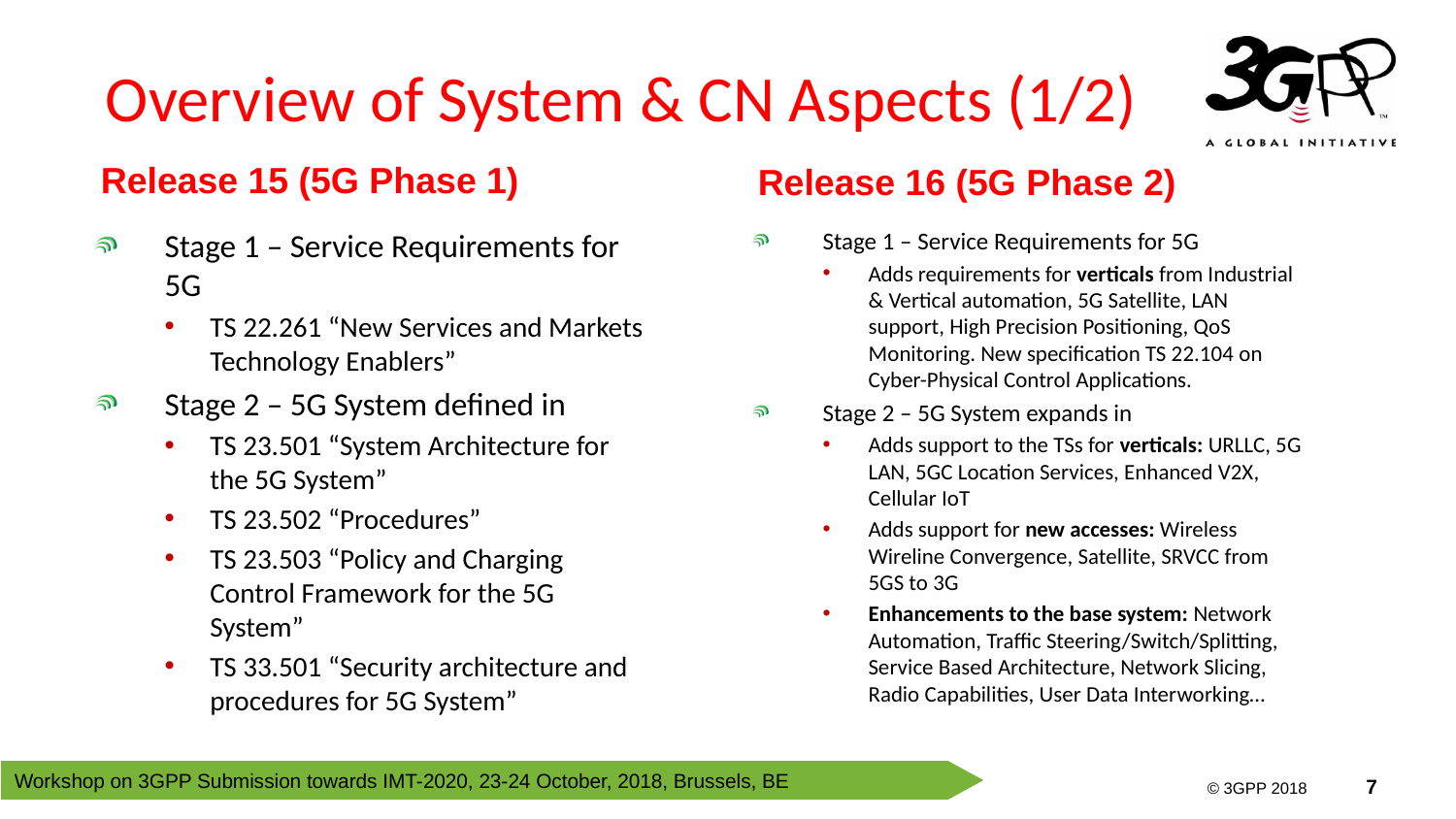

# Overview of System & CN Aspects (1/2)
Release 15 (5G Phase 1)
Release 16 (5G Phase 2)
Stage 1 – Service Requirements for 5G
TS 22.261 “New Services and Markets Technology Enablers”
Stage 2 – 5G System defined in
TS 23.501 “System Architecture for the 5G System”
TS 23.502 “Procedures”
TS 23.503 “Policy and Charging Control Framework for the 5G System”
TS 33.501 “Security architecture and procedures for 5G System”
Stage 1 – Service Requirements for 5G
Adds requirements for verticals from Industrial & Vertical automation, 5G Satellite, LAN support, High Precision Positioning, QoS Monitoring. New specification TS 22.104 on Cyber-Physical Control Applications.
Stage 2 – 5G System expands in
Adds support to the TSs for verticals: URLLC, 5G LAN, 5GC Location Services, Enhanced V2X, Cellular IoT
Adds support for new accesses: Wireless Wireline Convergence, Satellite, SRVCC from 5GS to 3G
Enhancements to the base system: Network Automation, Traffic Steering/Switch/Splitting, Service Based Architecture, Network Slicing, Radio Capabilities, User Data Interworking…